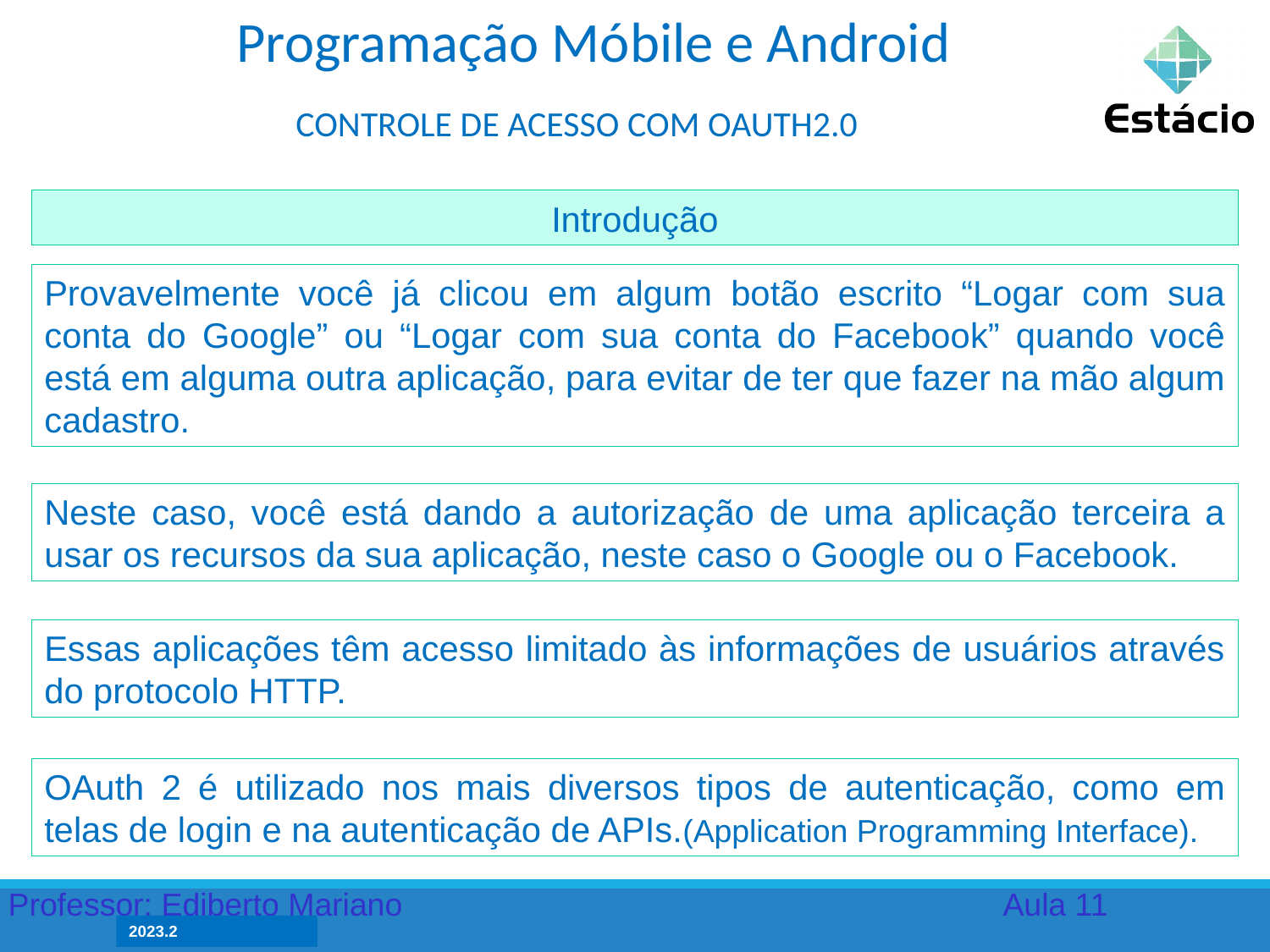

Programação Móbile e Android
CONTROLE DE ACESSO COM OAUTH2.0
Introdução

Provavelmente você já clicou em algum botão escrito “Logar com sua conta do Google” ou “Logar com sua conta do Facebook” quando você está em alguma outra aplicação, para evitar de ter que fazer na mão algum cadastro.
Neste caso, você está dando a autorização de uma aplicação terceira a usar os recursos da sua aplicação, neste caso o Google ou o Facebook.
Essas aplicações têm acesso limitado às informações de usuários através do protocolo HTTP.
OAuth 2 é utilizado nos mais diversos tipos de autenticação, como em telas de login e na autenticação de APIs.(Application Programming Interface).